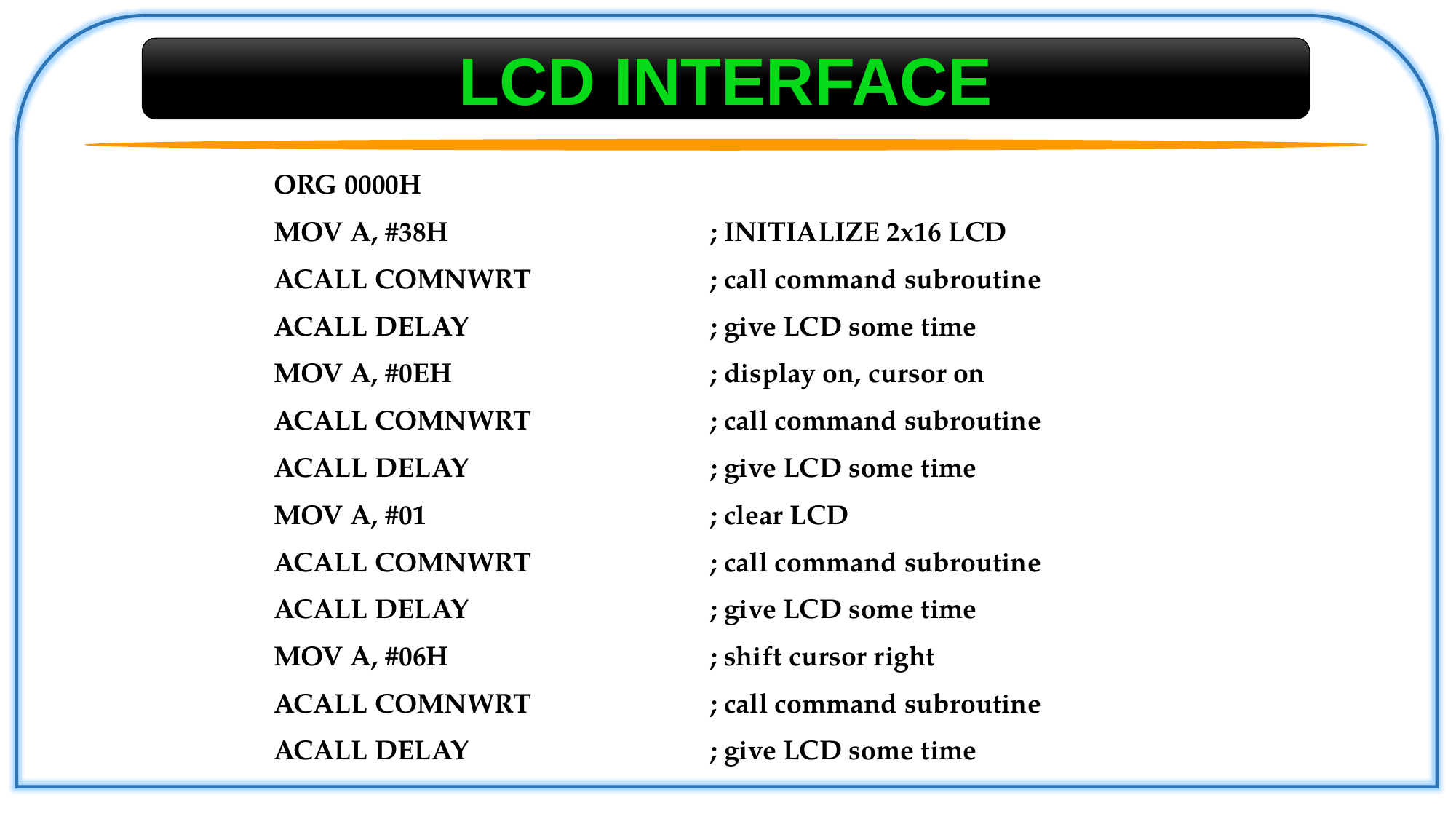

LCD INTERFACE

ORG 0000H
MOV A, #38H 			; INITIALIZE 2x16 LCD
ACALL COMNWRT 		; call command subroutine
ACALL DELAY 			; give LCD some time
MOV A, #0EH 			; display on, cursor on
ACALL COMNWRT 		; call command subroutine
ACALL DELAY 			; give LCD some time
MOV A, #01 			; clear LCD
ACALL COMNWRT 		; call command subroutine
ACALL DELAY 			; give LCD some time
MOV A, #06H 			; shift cursor right
ACALL COMNWRT 		; call command subroutine
ACALL DELAY 			; give LCD some time